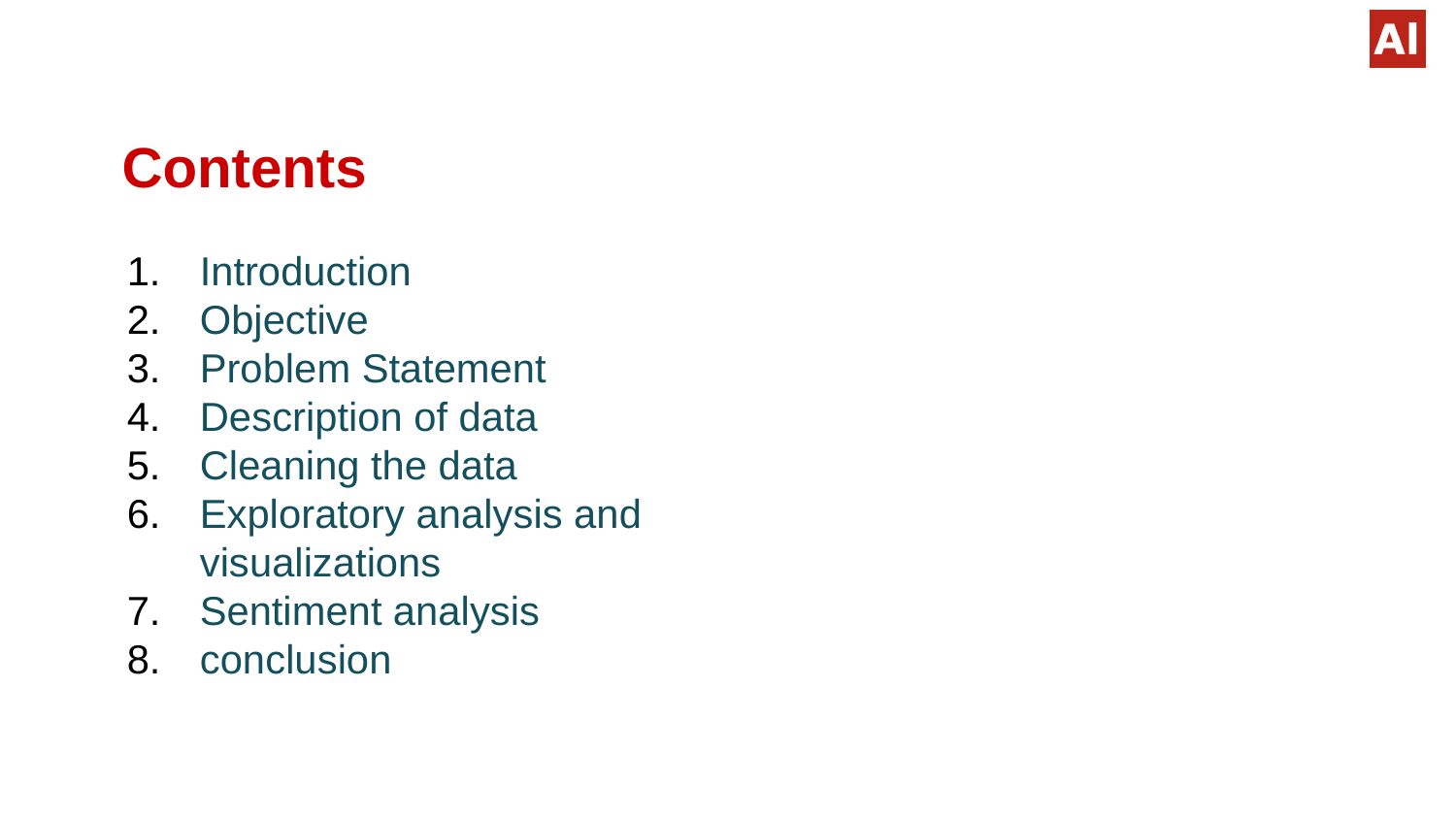

#
Contents

Introduction
Objective
Problem Statement
Description of data
Cleaning the data
Exploratory analysis and visualizations
Sentiment analysis
conclusion